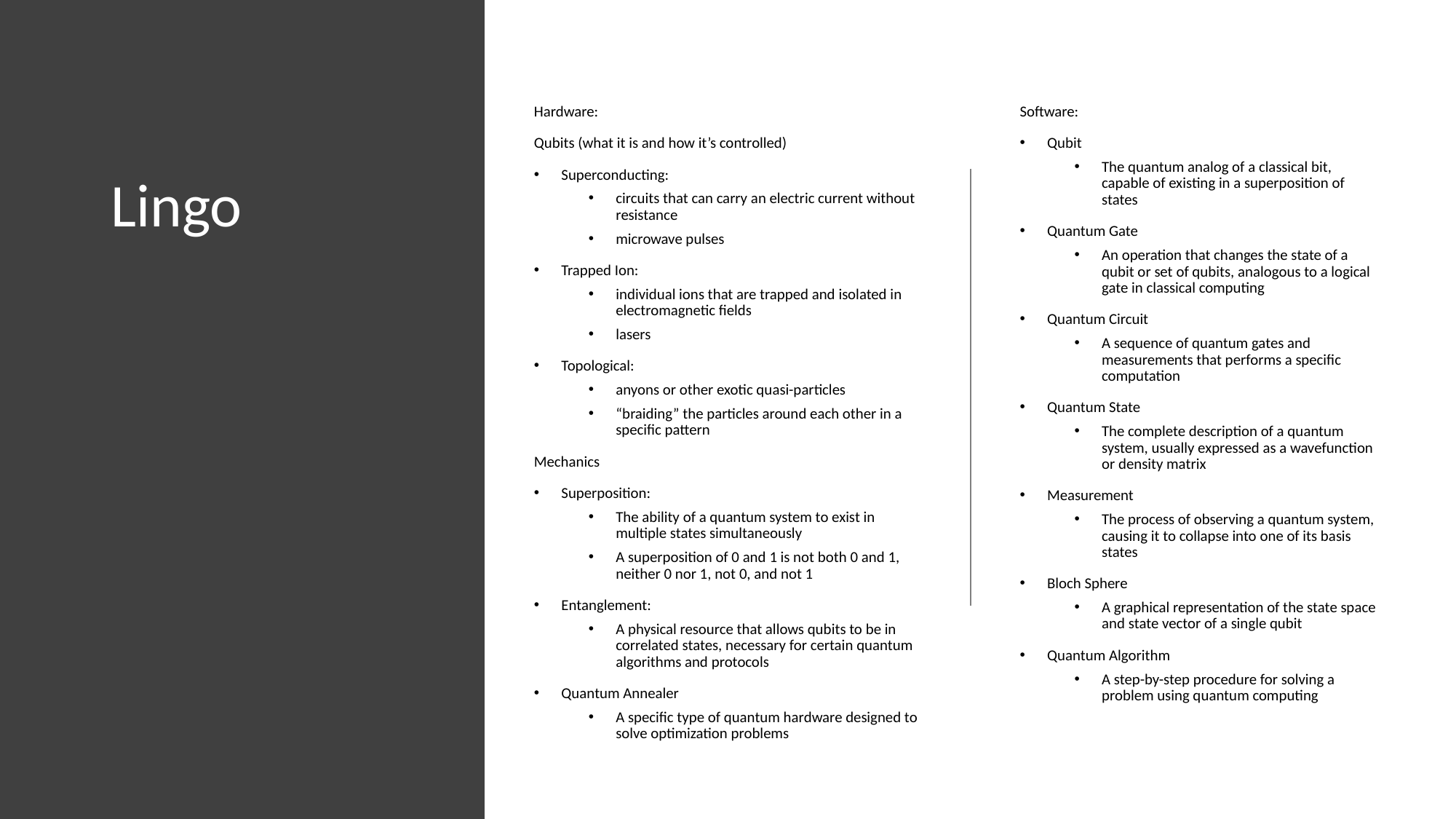

Hardware:
Qubits (what it is and how it’s controlled)
Superconducting:
circuits that can carry an electric current without resistance
microwave pulses
Trapped Ion:
individual ions that are trapped and isolated in electromagnetic fields
lasers
Topological:
anyons or other exotic quasi-particles
“braiding” the particles around each other in a specific pattern
Mechanics
Superposition:
The ability of a quantum system to exist in multiple states simultaneously
A superposition of 0 and 1 is not both 0 and 1, neither 0 nor 1, not 0, and not 1
Entanglement:
A physical resource that allows qubits to be in correlated states, necessary for certain quantum algorithms and protocols
Quantum Annealer
A specific type of quantum hardware designed to solve optimization problems
Software:
Qubit
The quantum analog of a classical bit, capable of existing in a superposition of states
Quantum Gate
An operation that changes the state of a qubit or set of qubits, analogous to a logical gate in classical computing
Quantum Circuit
A sequence of quantum gates and measurements that performs a specific computation
Quantum State
The complete description of a quantum system, usually expressed as a wavefunction or density matrix
Measurement
The process of observing a quantum system, causing it to collapse into one of its basis states
Bloch Sphere
A graphical representation of the state space and state vector of a single qubit
Quantum Algorithm
A step-by-step procedure for solving a problem using quantum computing
# Lingo